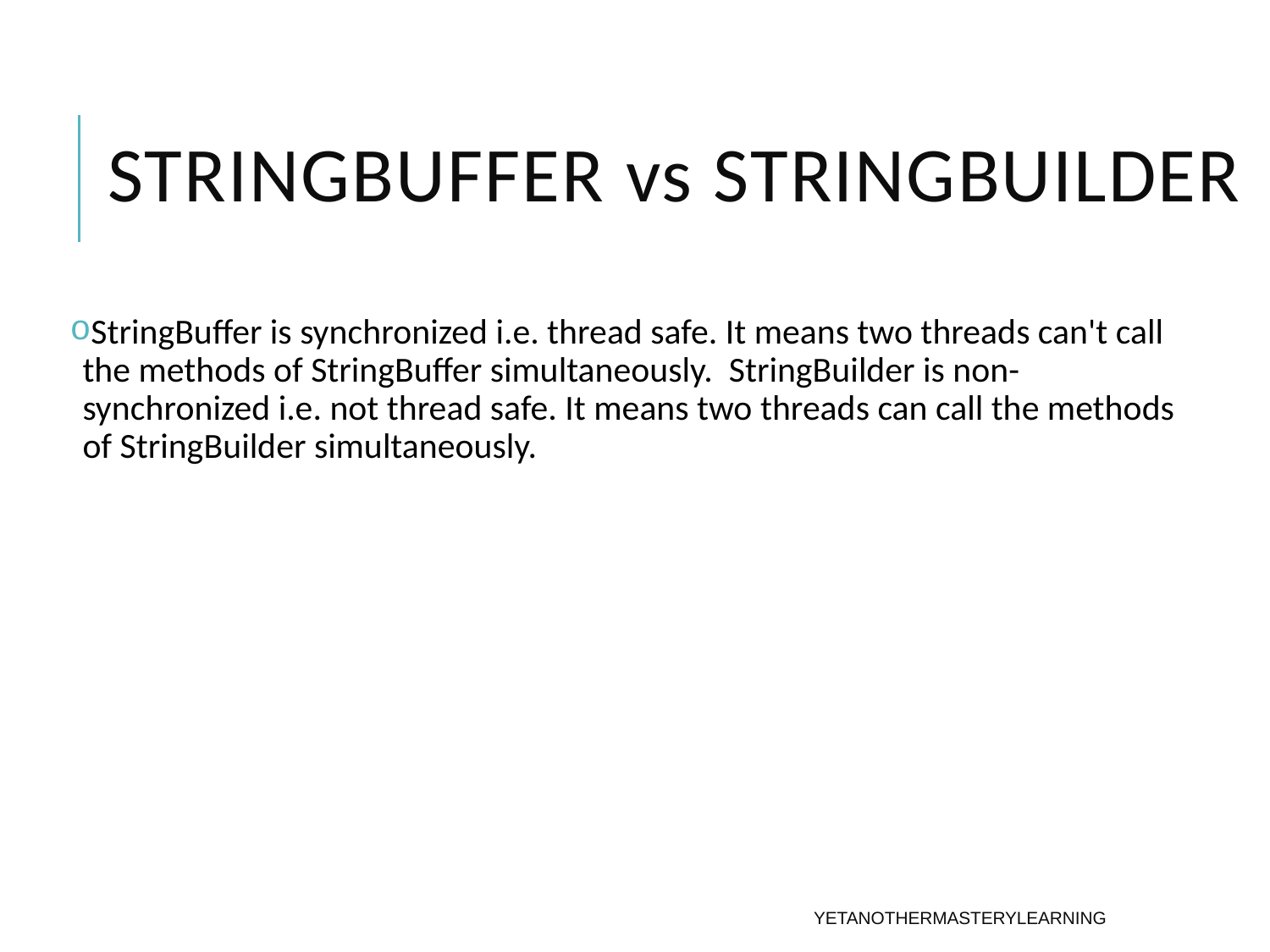

# StringBuffer vs StringBuilder
StringBuffer is synchronized i.e. thread safe. It means two threads can't call the methods of StringBuffer simultaneously.  StringBuilder is non-synchronized i.e. not thread safe. It means two threads can call the methods of StringBuilder simultaneously.
YETANOTHERMASTERYLEARNING